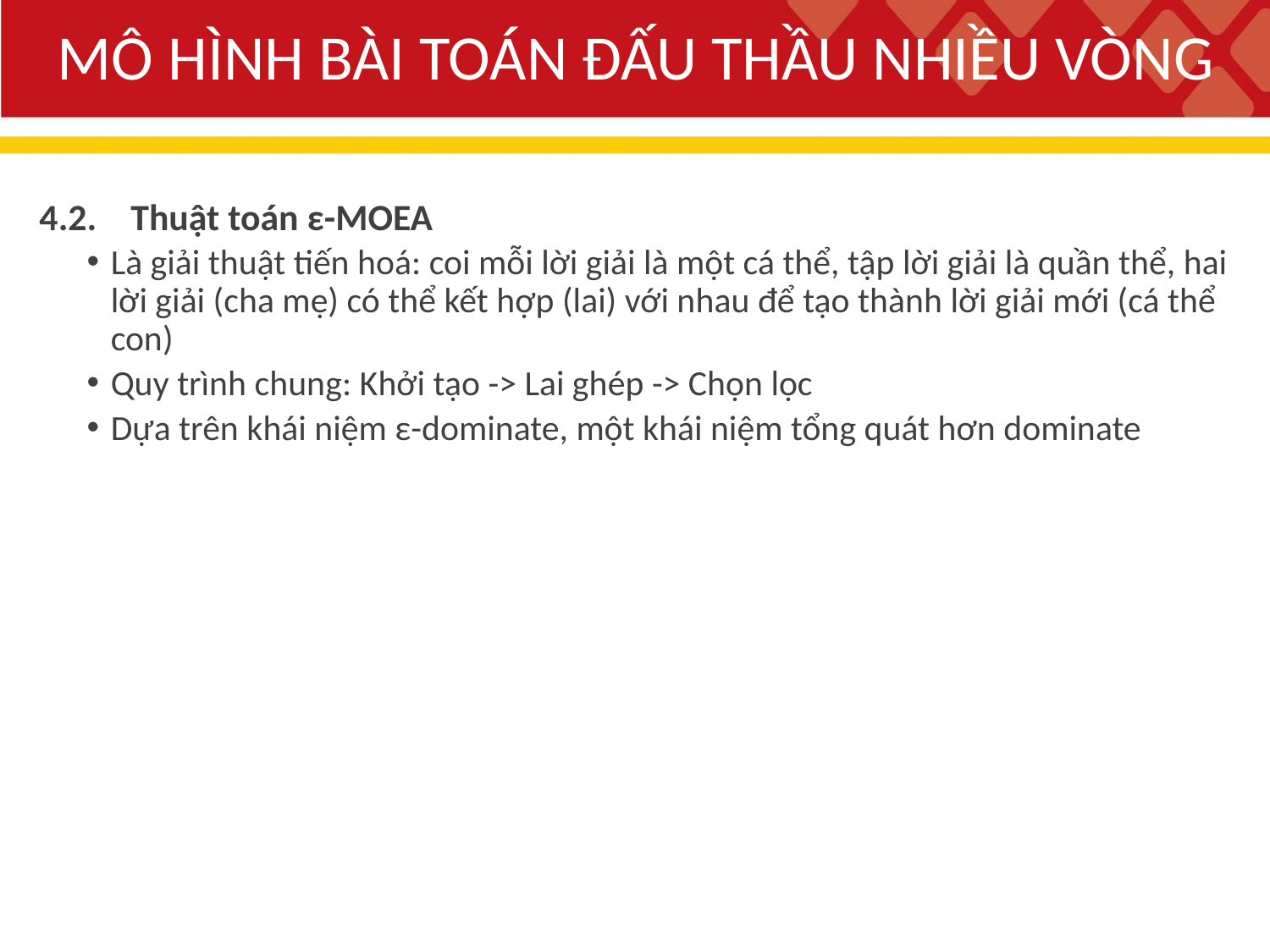

# MÔ HÌNH BÀI TOÁN ĐẤU THẦU NHIỀU VÒNG
4.2.    Thuật toán ε-MOEA
Là giải thuật tiến hoá: coi mỗi lời giải là một cá thể, tập lời giải là quần thể, hai lời giải (cha mẹ) có thể kết hợp (lai) với nhau để tạo thành lời giải mới (cá thể con)
Quy trình chung: Khởi tạo -> Lai ghép -> Chọn lọc
Dựa trên khái niệm ε-dominate, một khái niệm tổng quát hơn dominate